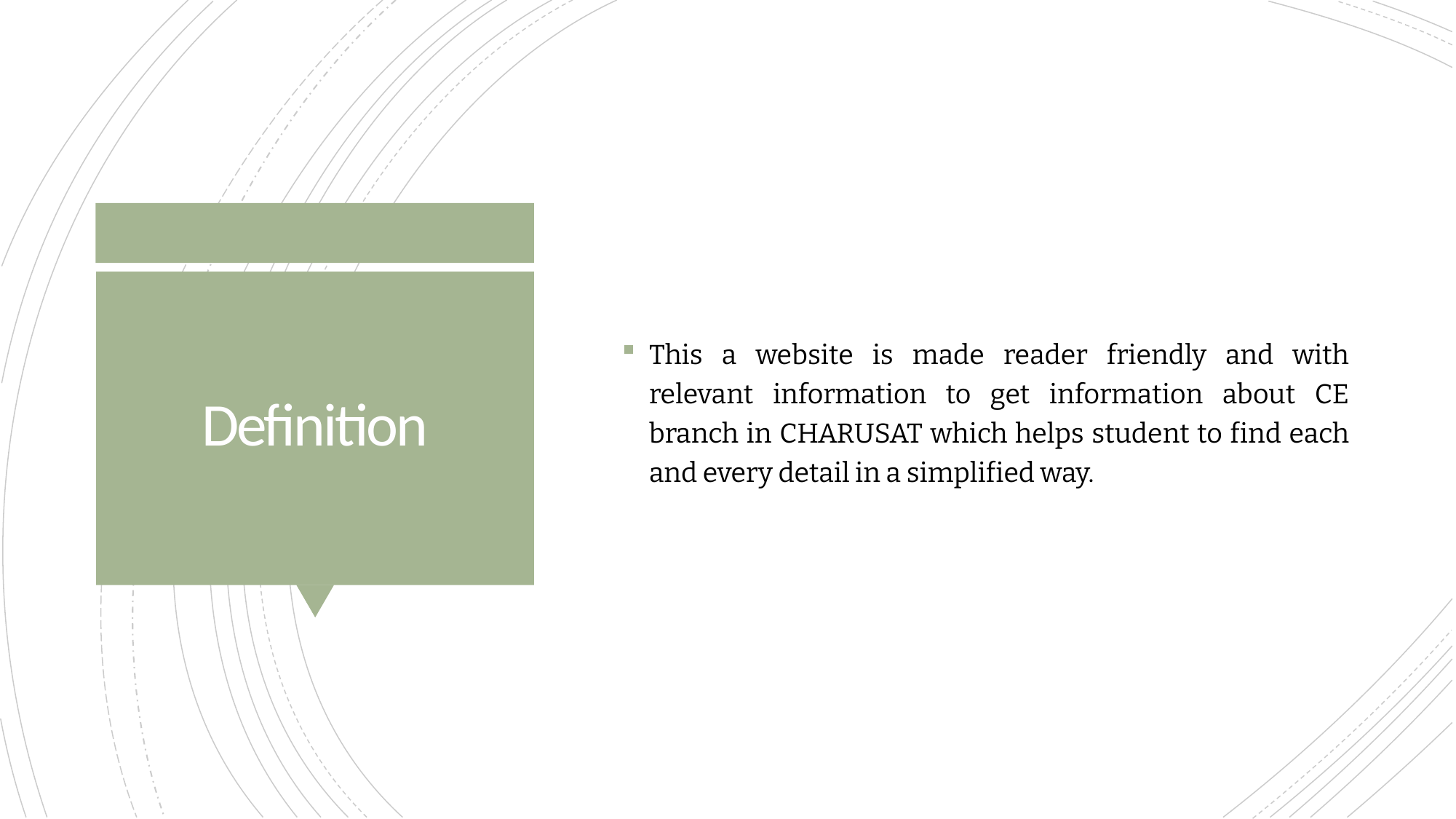

This a website is made reader friendly and with relevant information to get information about CE branch in CHARUSAT which helps student to find each and every detail in a simplified way.
# Definition